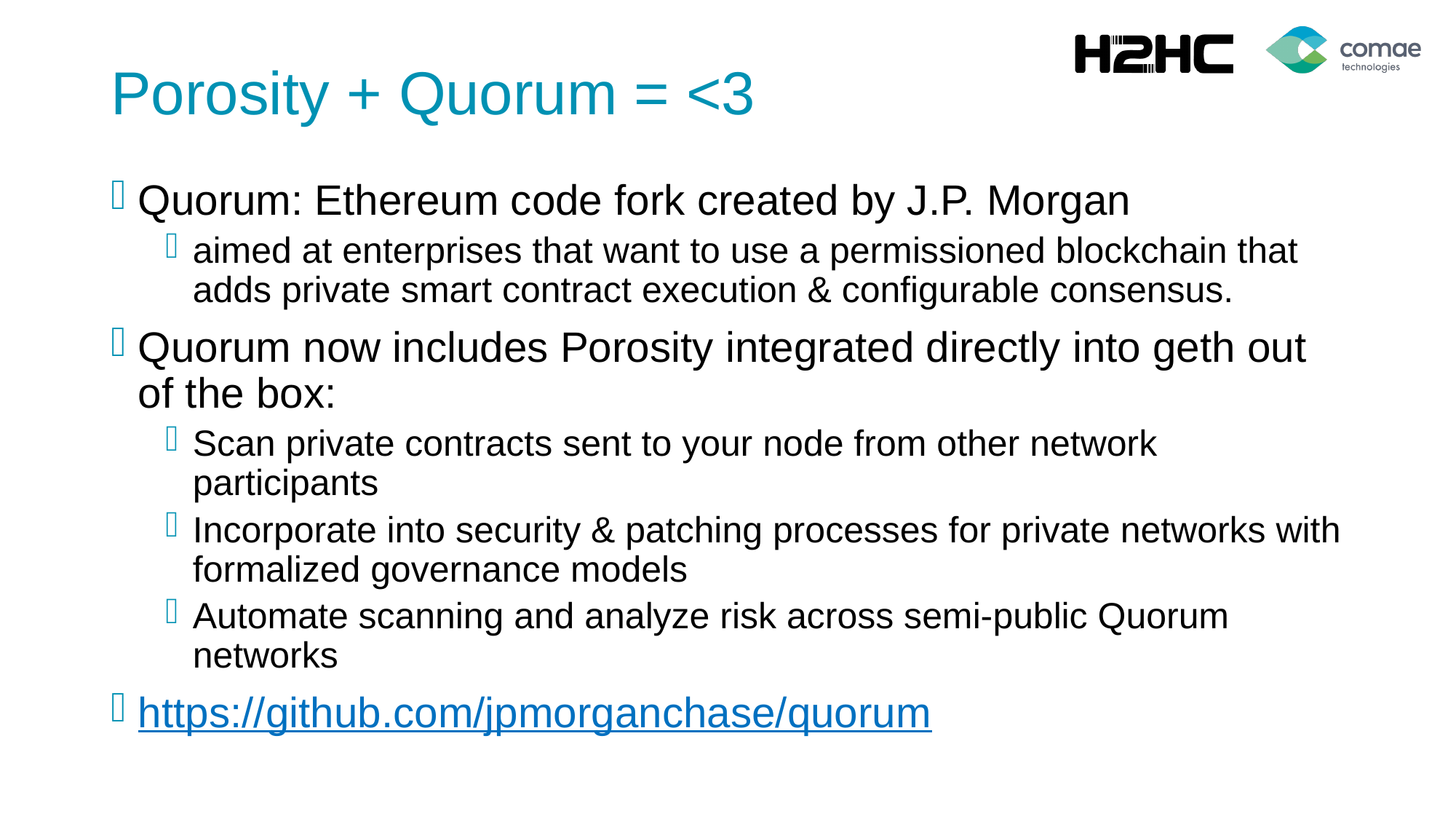

# Porosity + Quorum = <3
Quorum: Ethereum code fork created by J.P. Morgan
aimed at enterprises that want to use a permissioned blockchain that adds private smart contract execution & configurable consensus.
Quorum now includes Porosity integrated directly into geth out of the box:
Scan private contracts sent to your node from other network participants
Incorporate into security & patching processes for private networks with formalized governance models
Automate scanning and analyze risk across semi-public Quorum networks
https://github.com/jpmorganchase/quorum